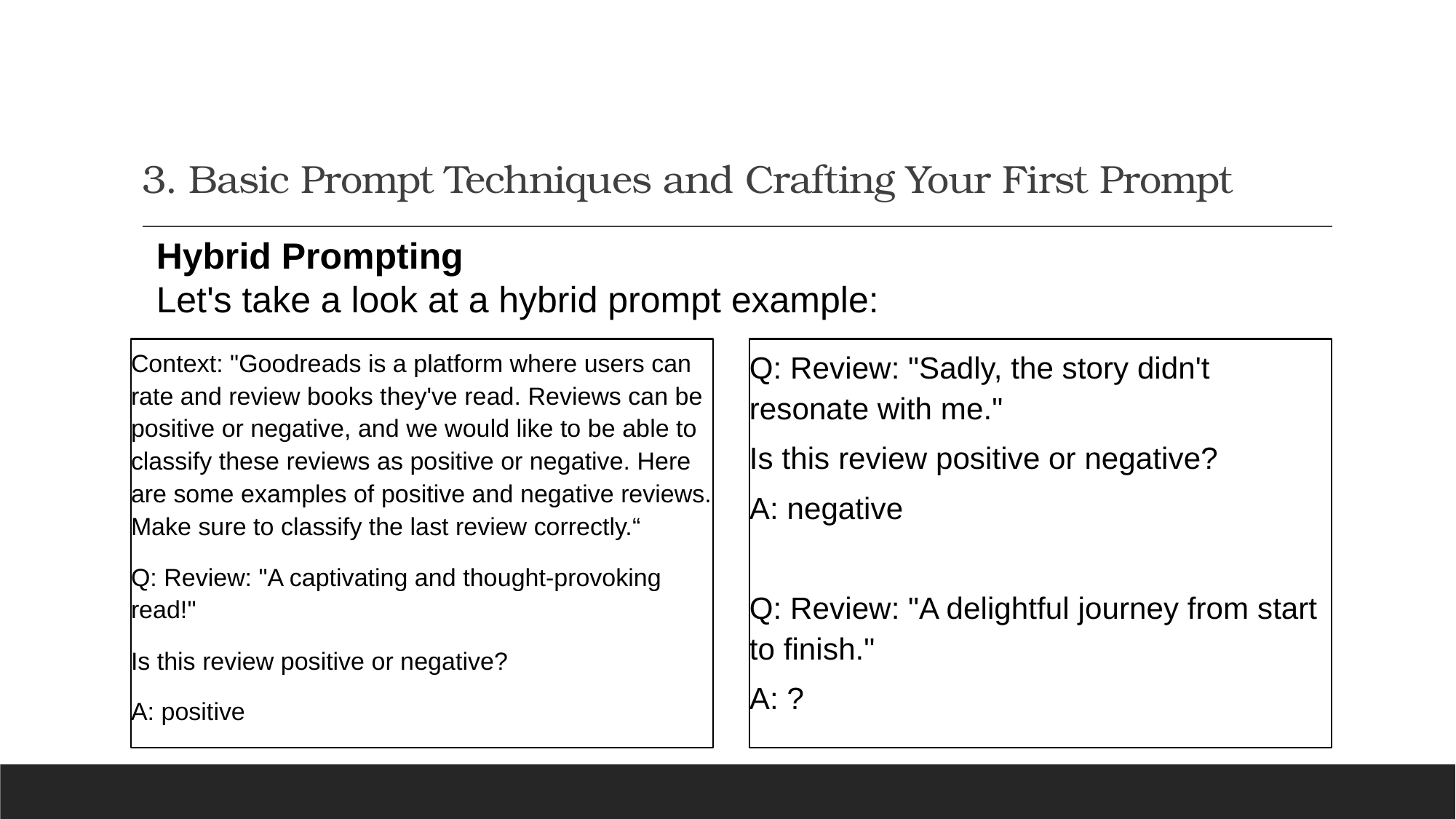

# 3. Basic Prompt Techniques and Crafting Your First Prompt
Hybrid Prompting
Let's take a look at a hybrid prompt example:
Context: "Goodreads is a platform where users can rate and review books they've read. Reviews can be positive or negative, and we would like to be able to classify these reviews as positive or negative. Here are some examples of positive and negative reviews. Make sure to classify the last review correctly.“
Q: Review: "A captivating and thought-provoking read!"
Is this review positive or negative?
A: positive

Q: Review: "Sadly, the story didn't resonate with me."
Is this review positive or negative?
A: negative

Q: Review: "A delightful journey from start to finish."
A: ?